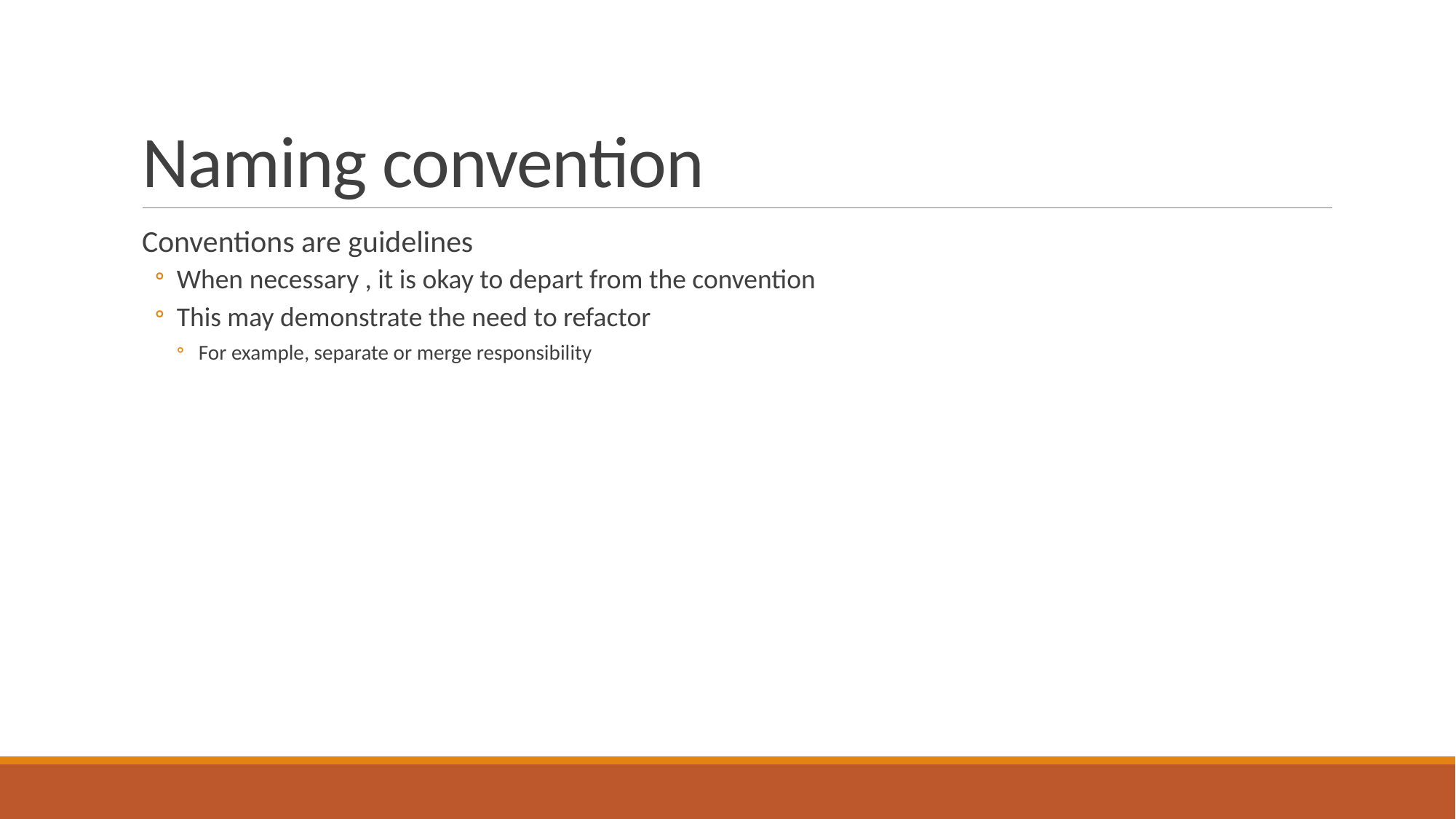

# Naming convention
Conventions are guidelines
When necessary , it is okay to depart from the convention
This may demonstrate the need to refactor
For example, separate or merge responsibility